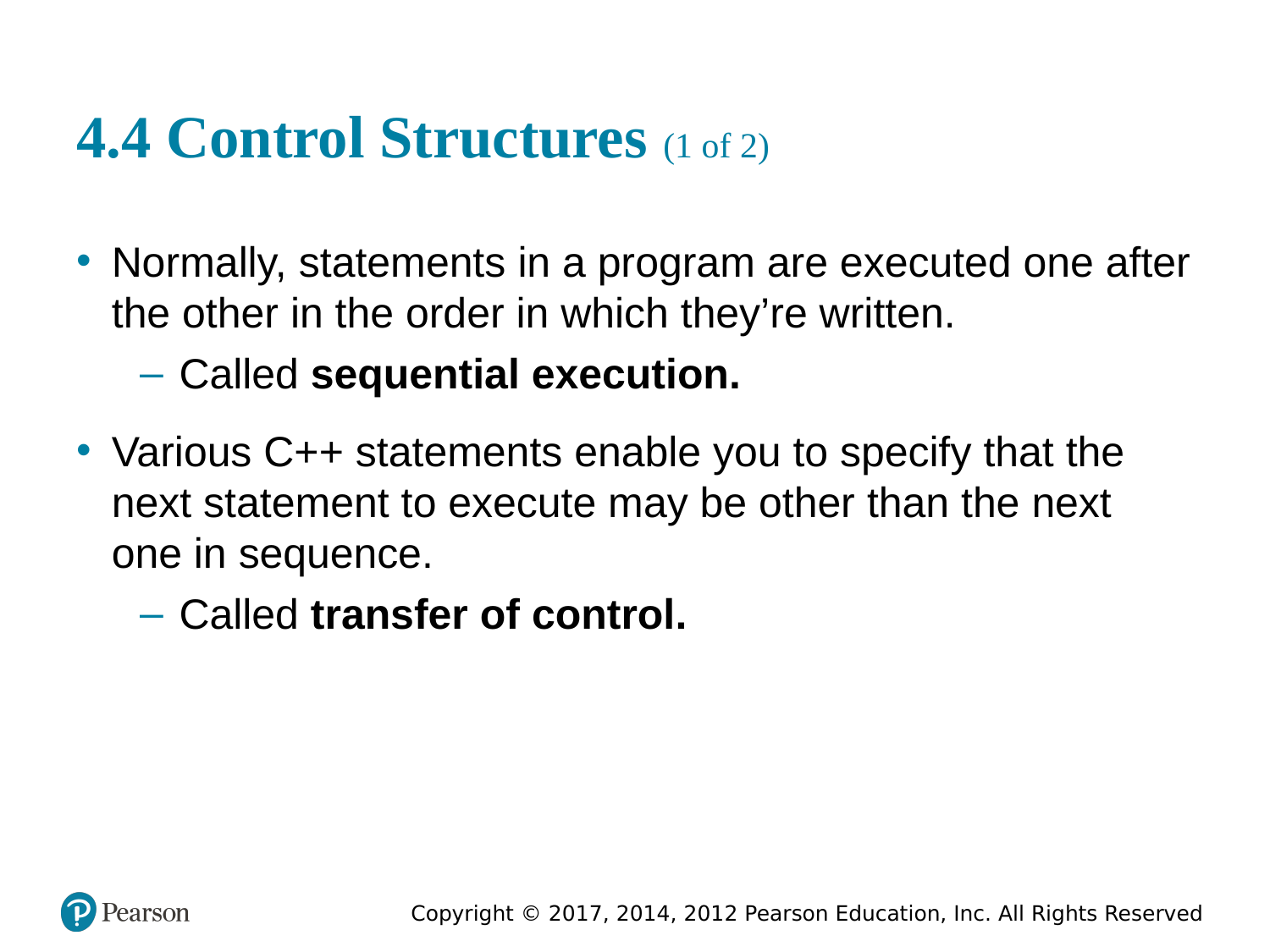

# 4.4 Control Structures (1 of 2)
Normally, statements in a program are executed one after the other in the order in which they’re written.
Called sequential execution.
Various C++ statements enable you to specify that the next statement to execute may be other than the next one in sequence.
Called transfer of control.